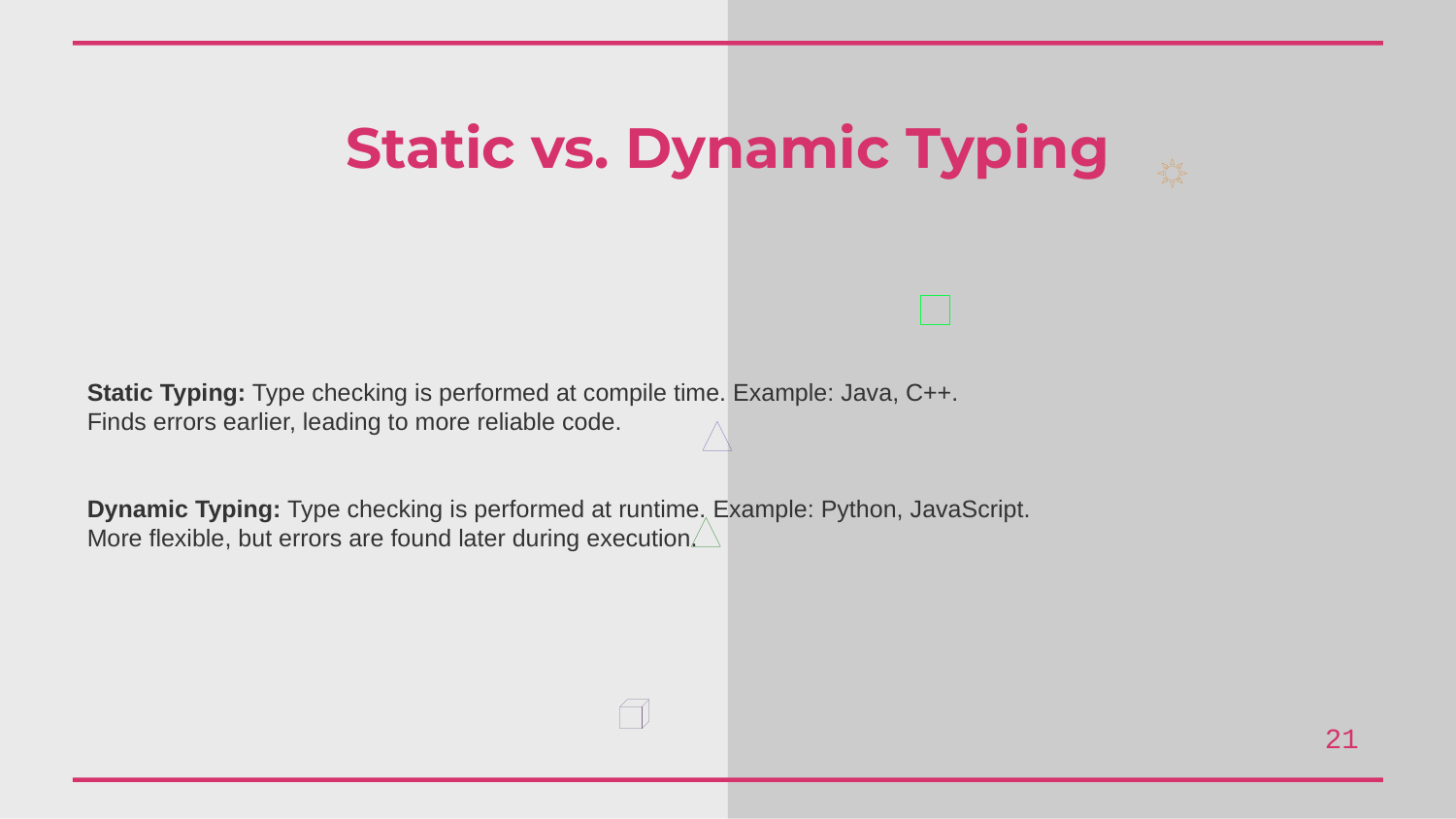

Static vs. Dynamic Typing

Static Typing: Type checking is performed at compile time. Example: Java, C++.
Finds errors earlier, leading to more reliable code.

Dynamic Typing: Type checking is performed at runtime. Example: Python, JavaScript.
More flexible, but errors are found later during execution.

21